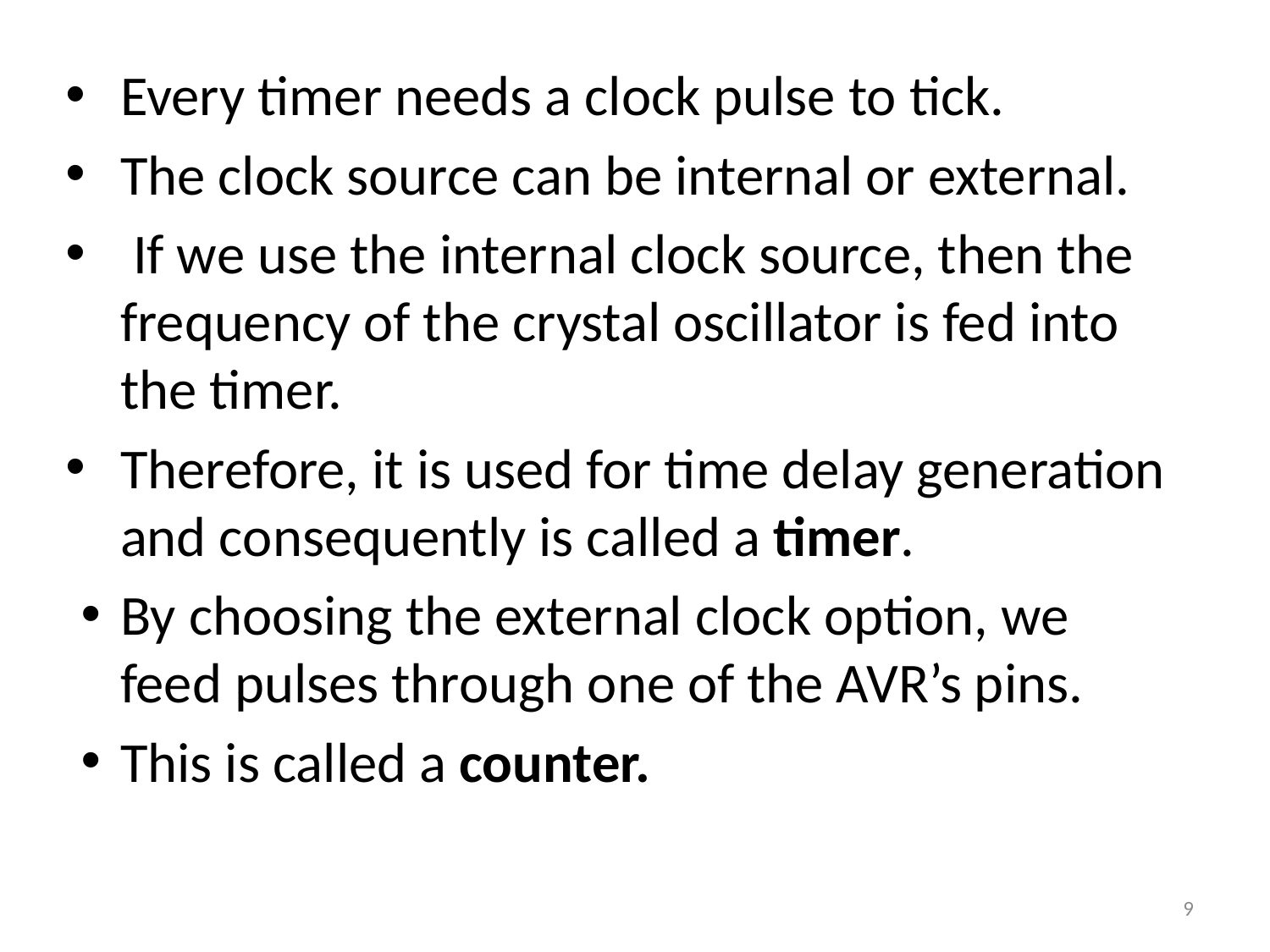

Every timer needs a clock pulse to tick.
The clock source can be internal or external.
 If we use the internal clock source, then the frequency of the crystal oscillator is fed into the timer.
Therefore, it is used for time delay generation and consequently is called a timer.
By choosing the external clock option, we feed pulses through one of the AVR’s pins.
This is called a counter.

9